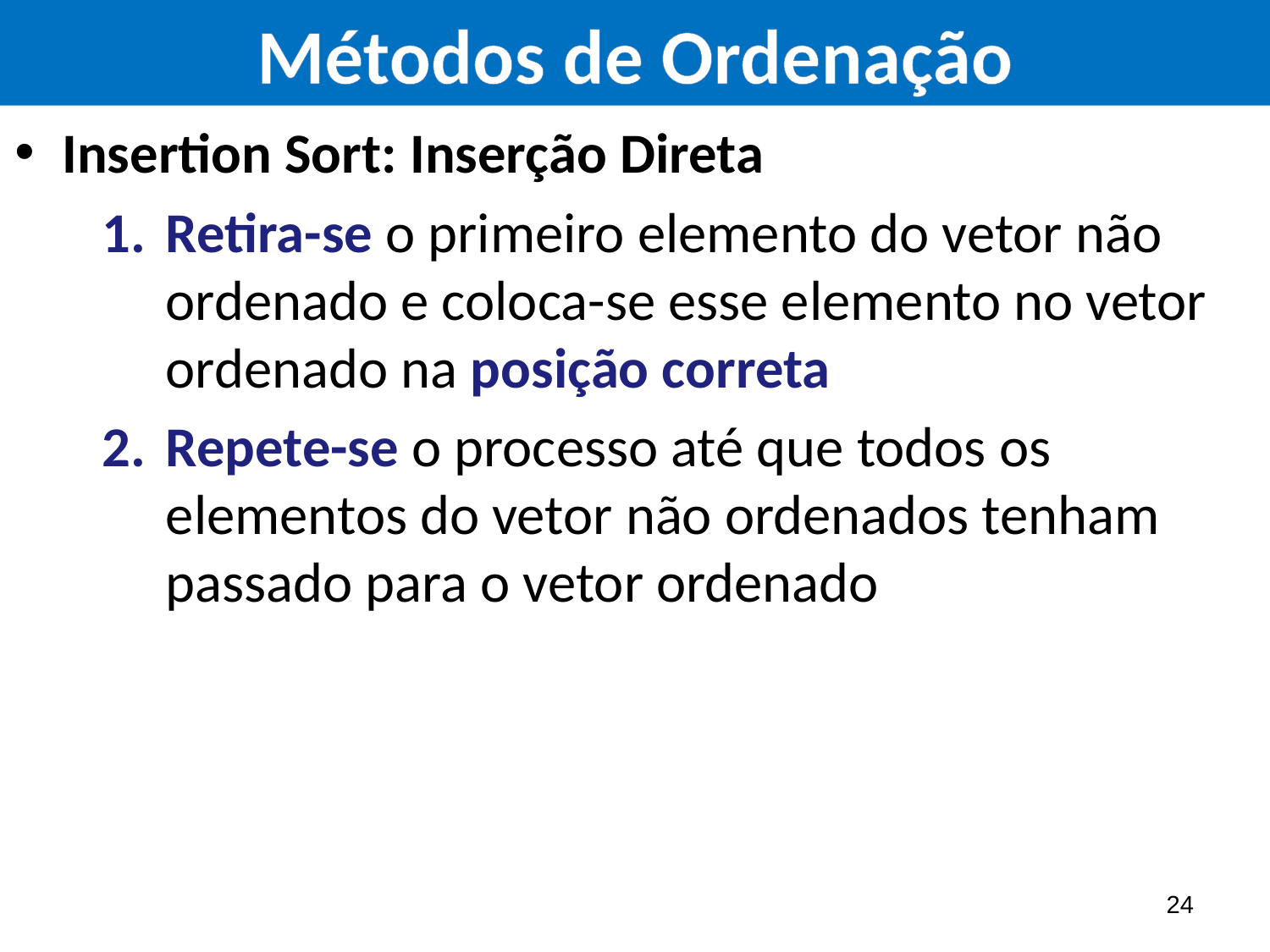

Insertion Sort: Inserção Direta
Retira-se o primeiro elemento do vetor não ordenado e coloca-se esse elemento no vetor ordenado na posição correta
Repete-se o processo até que todos os elementos do vetor não ordenados tenham passado para o vetor ordenado

24